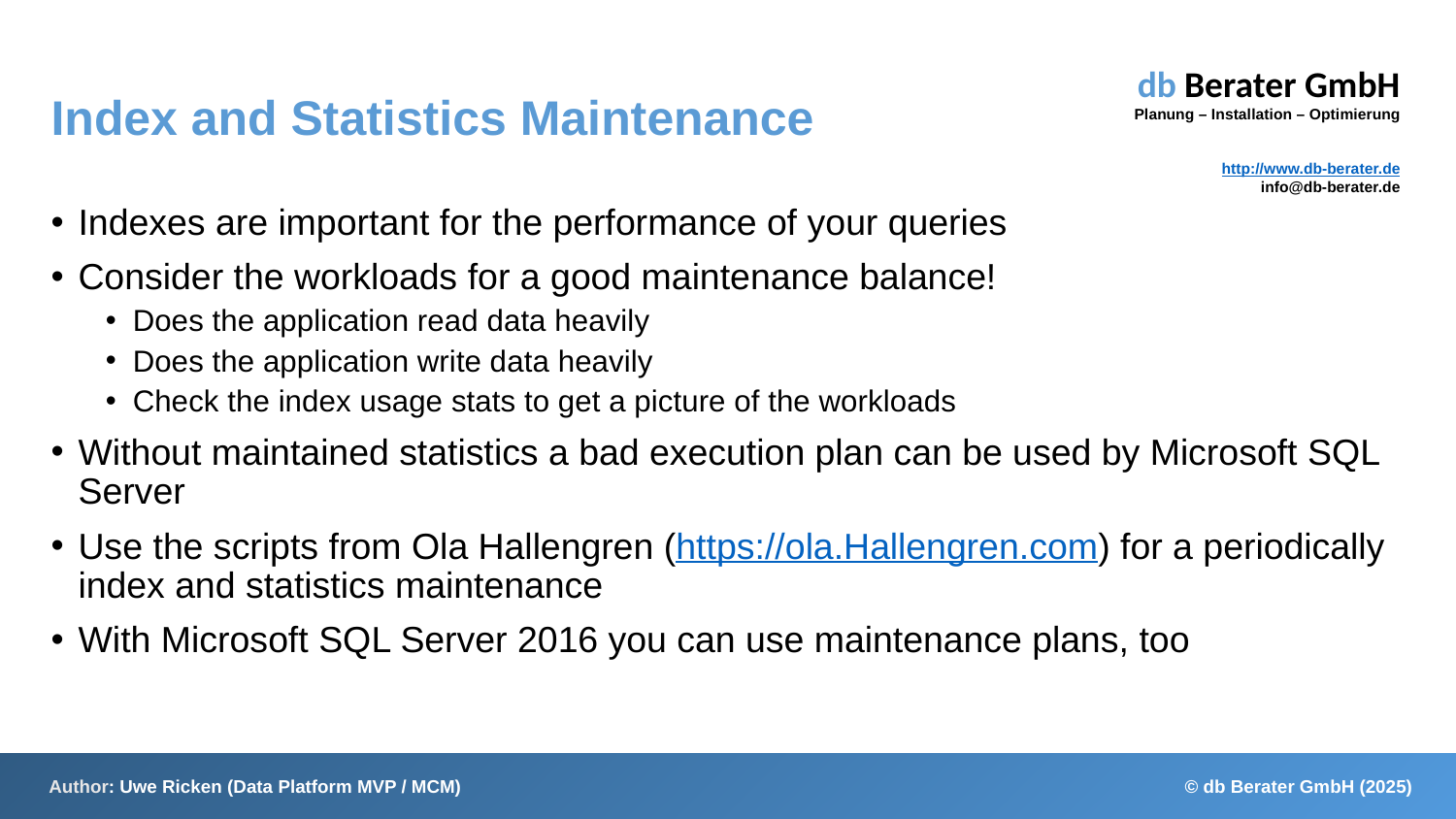

# Index and Statistics Maintenance
Indexes are important for the performance of your queries
Consider the workloads for a good maintenance balance!
Does the application read data heavily
Does the application write data heavily
Check the index usage stats to get a picture of the workloads
Without maintained statistics a bad execution plan can be used by Microsoft SQL Server
Use the scripts from Ola Hallengren (https://ola.Hallengren.com) for a periodically index and statistics maintenance
With Microsoft SQL Server 2016 you can use maintenance plans, too